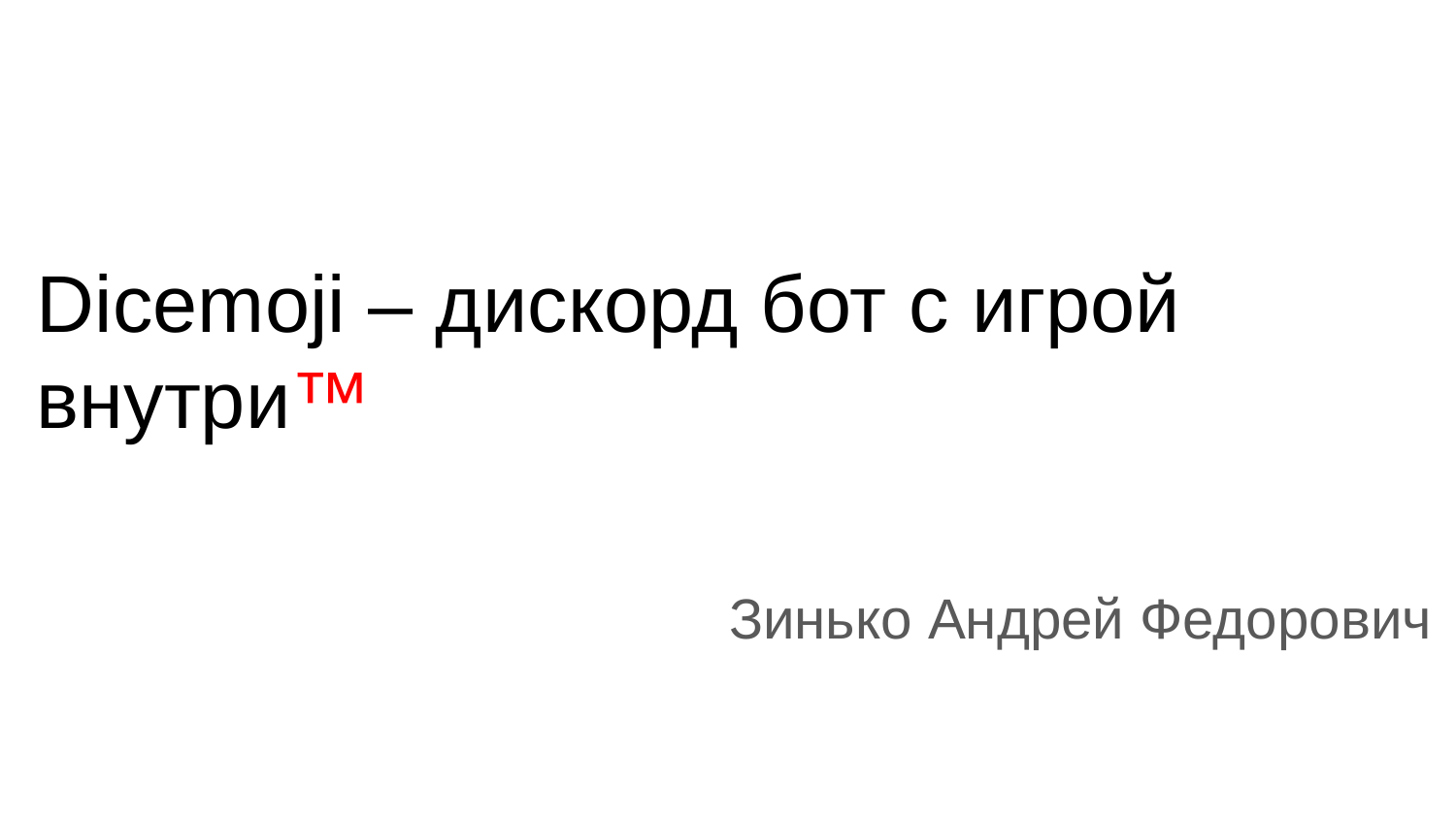

# Dicemoji – дискорд бот с игрой внутри™
Зинько Андрей Федорович